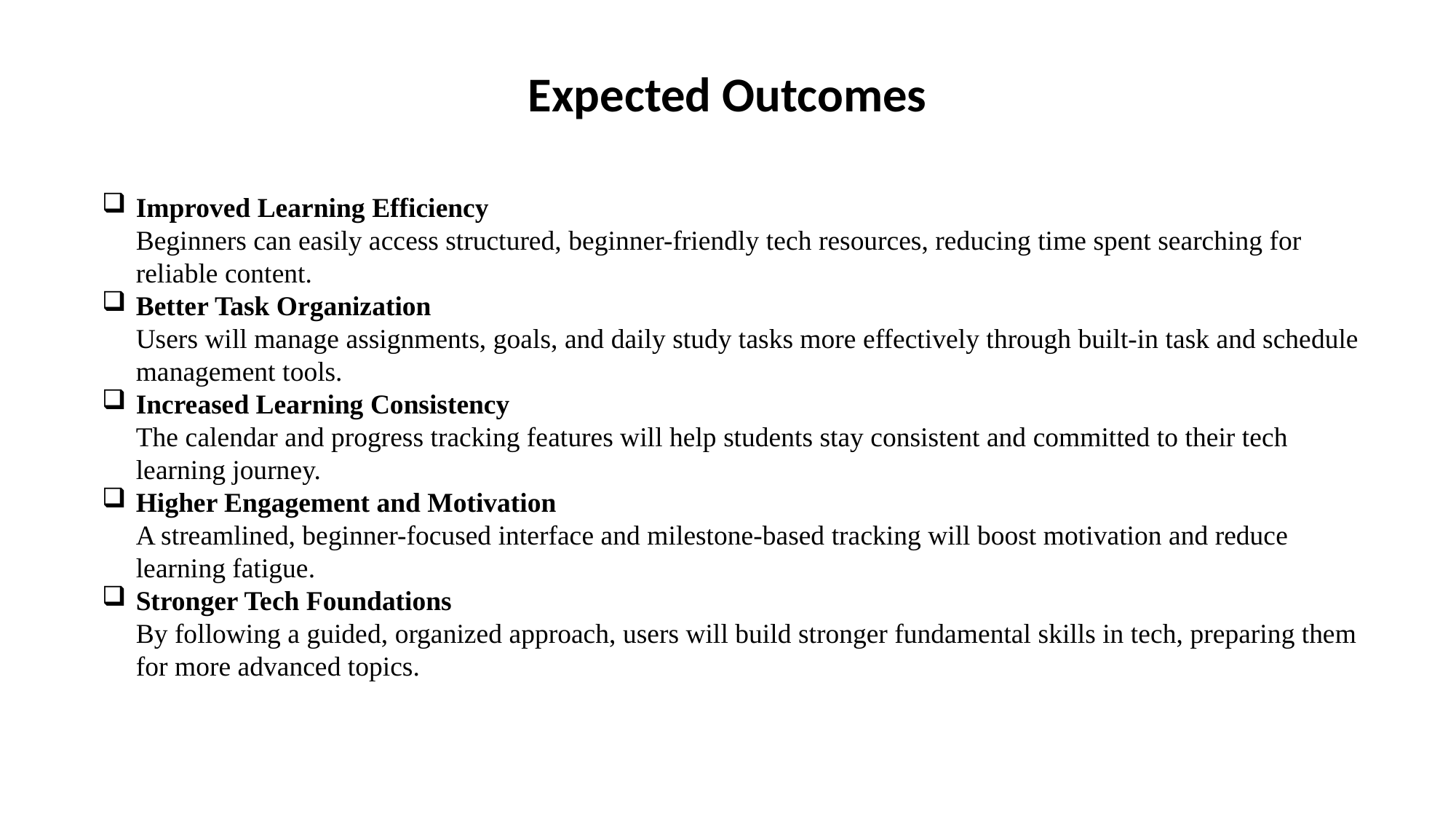

# Expected Outcomes

Improved Learning Efficiency
Beginners can easily access structured, beginner-friendly tech resources, reducing time spent searching for reliable content.
Better Task Organization
Users will manage assignments, goals, and daily study tasks more effectively through built-in task and schedule management tools.
Increased Learning Consistency
The calendar and progress tracking features will help students stay consistent and committed to their tech learning journey.
Higher Engagement and Motivation
A streamlined, beginner-focused interface and milestone-based tracking will boost motivation and reduce learning fatigue.
Stronger Tech Foundations
By following a guided, organized approach, users will build stronger fundamental skills in tech, preparing them for more advanced topics.